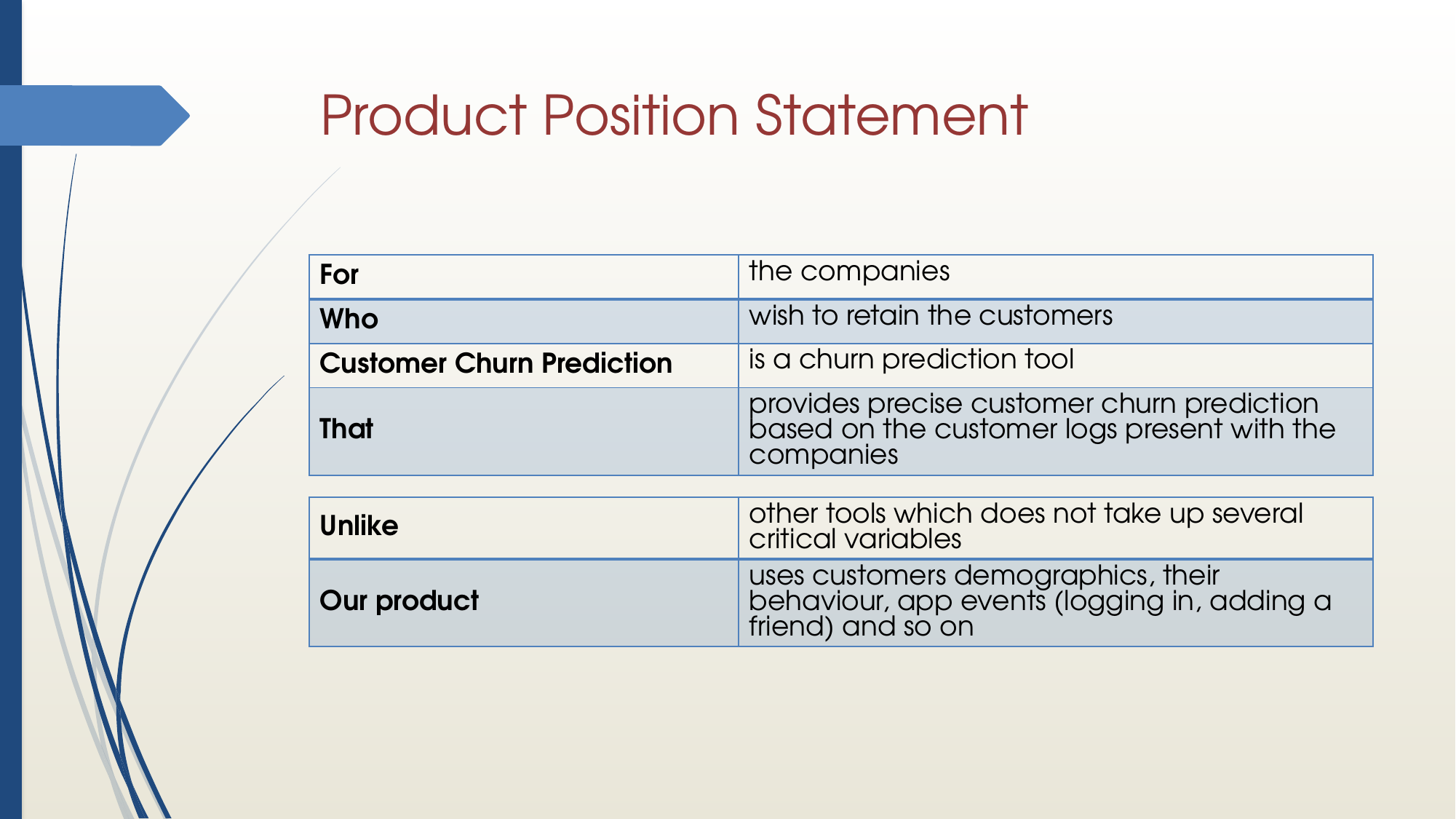

# Product Position Statement
| For | the companies |
| --- | --- |
| Who | wish to retain the customers |
| Customer Churn Prediction | is a churn prediction tool |
| That | provides precise customer churn prediction based on the customer logs present with the companies |
| Unlike | other tools which does not take up several critical variables |
| --- | --- |
| Our product | uses customers demographics, their behaviour, app events (logging in, adding a friend) and so on |